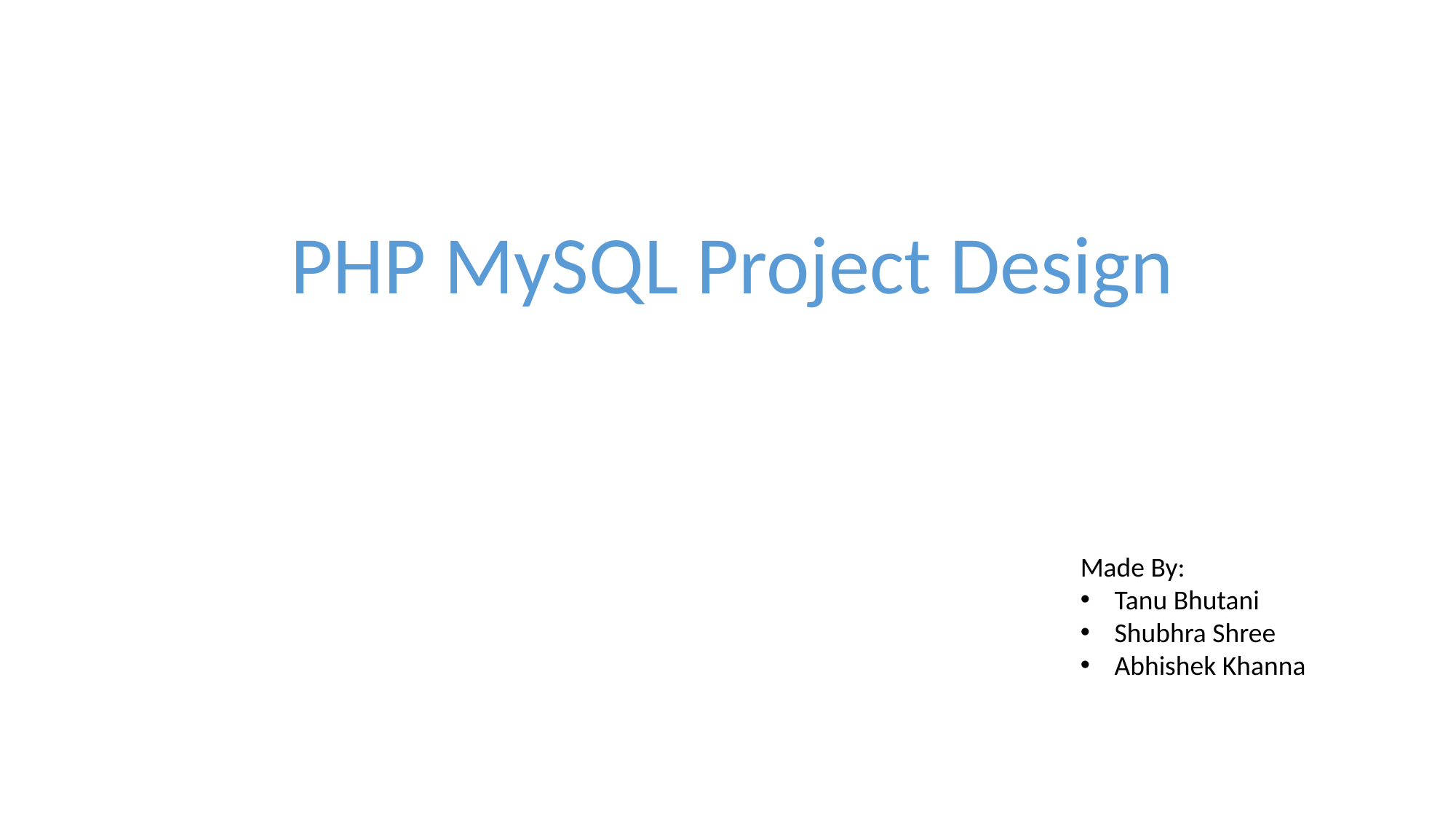

PHP MySQL Project Design
Made By:
Tanu Bhutani
Shubhra Shree
Abhishek Khanna